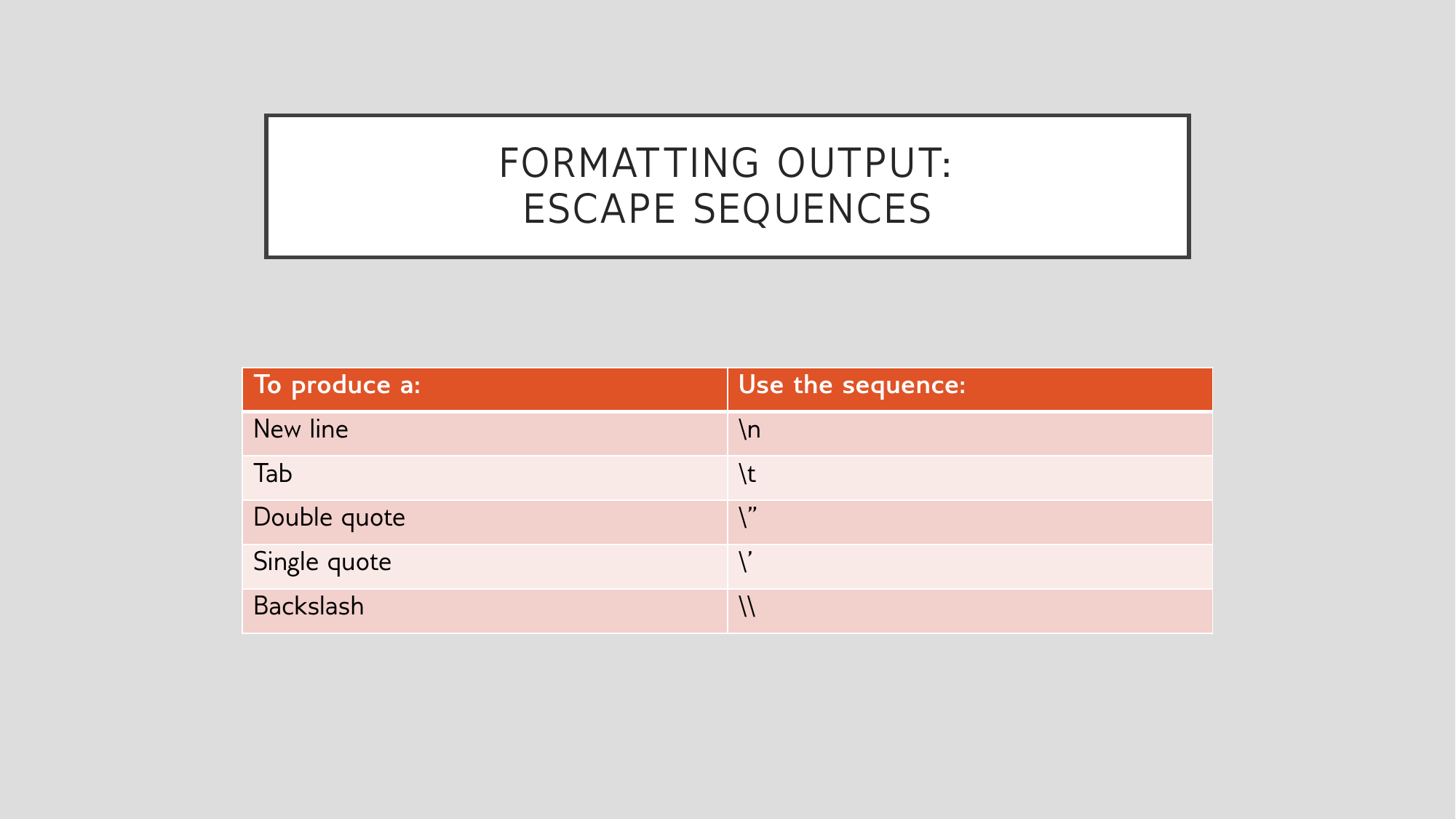

# Formatting Output: Escape sequences

| To produce a: | Use the sequence: |
| --- | --- |
| New line | \n |
| Tab | \t |
| Double quote | \” |
| Single quote | \’ |
| Backslash | \\ |